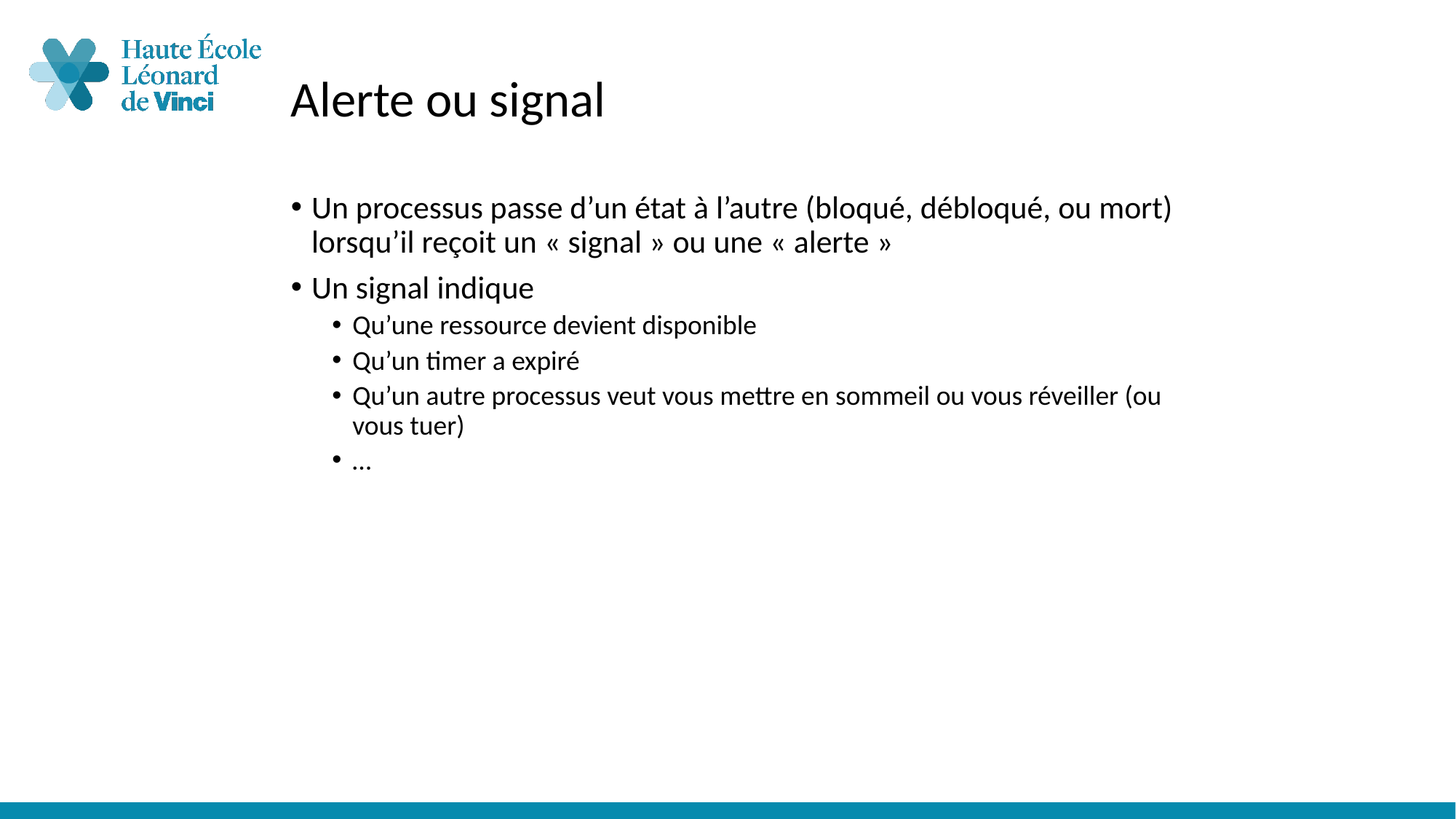

# Alerte ou signal
Un processus passe d’un état à l’autre (bloqué, débloqué, ou mort) lorsqu’il reçoit un « signal » ou une « alerte »
Un signal indique
Qu’une ressource devient disponible
Qu’un timer a expiré
Qu’un autre processus veut vous mettre en sommeil ou vous réveiller (ou vous tuer)
…